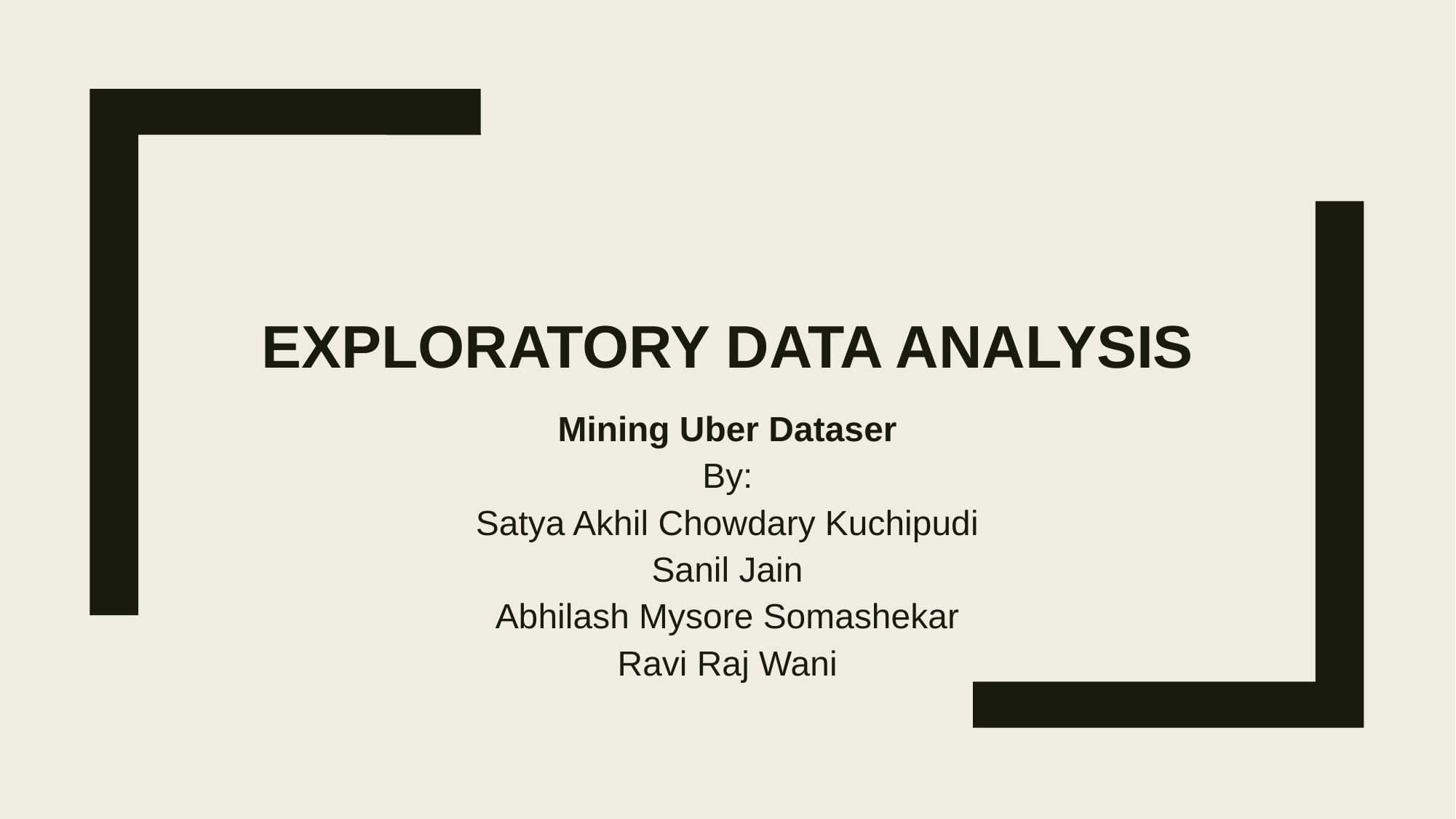

# Exploratory Data Analysis
Mining Uber Dataser
By:
Satya Akhil Chowdary Kuchipudi
Sanil Jain
Abhilash Mysore Somashekar
Ravi Raj Wani